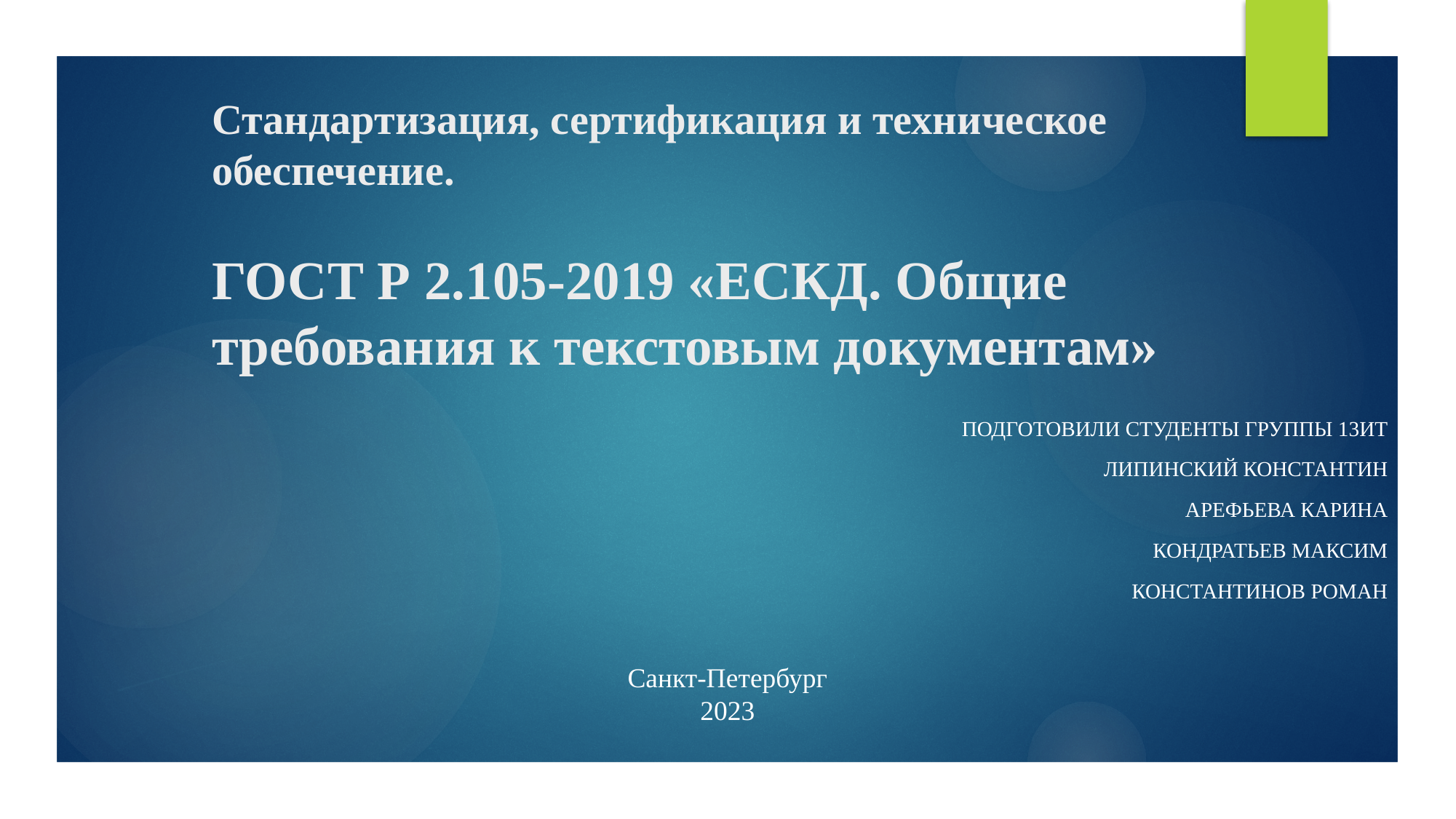

# Стандартизация, сертификация и техническое обеспечение. ГОСТ Р 2.105-2019 «ЕСКД. Общие требования к текстовым документам»
Подготовили студенты группы 13ИТ
Липинский Константин
Арефьева Карина
Кондратьев Максим
Константинов Роман
Санкт-Петербург
2023